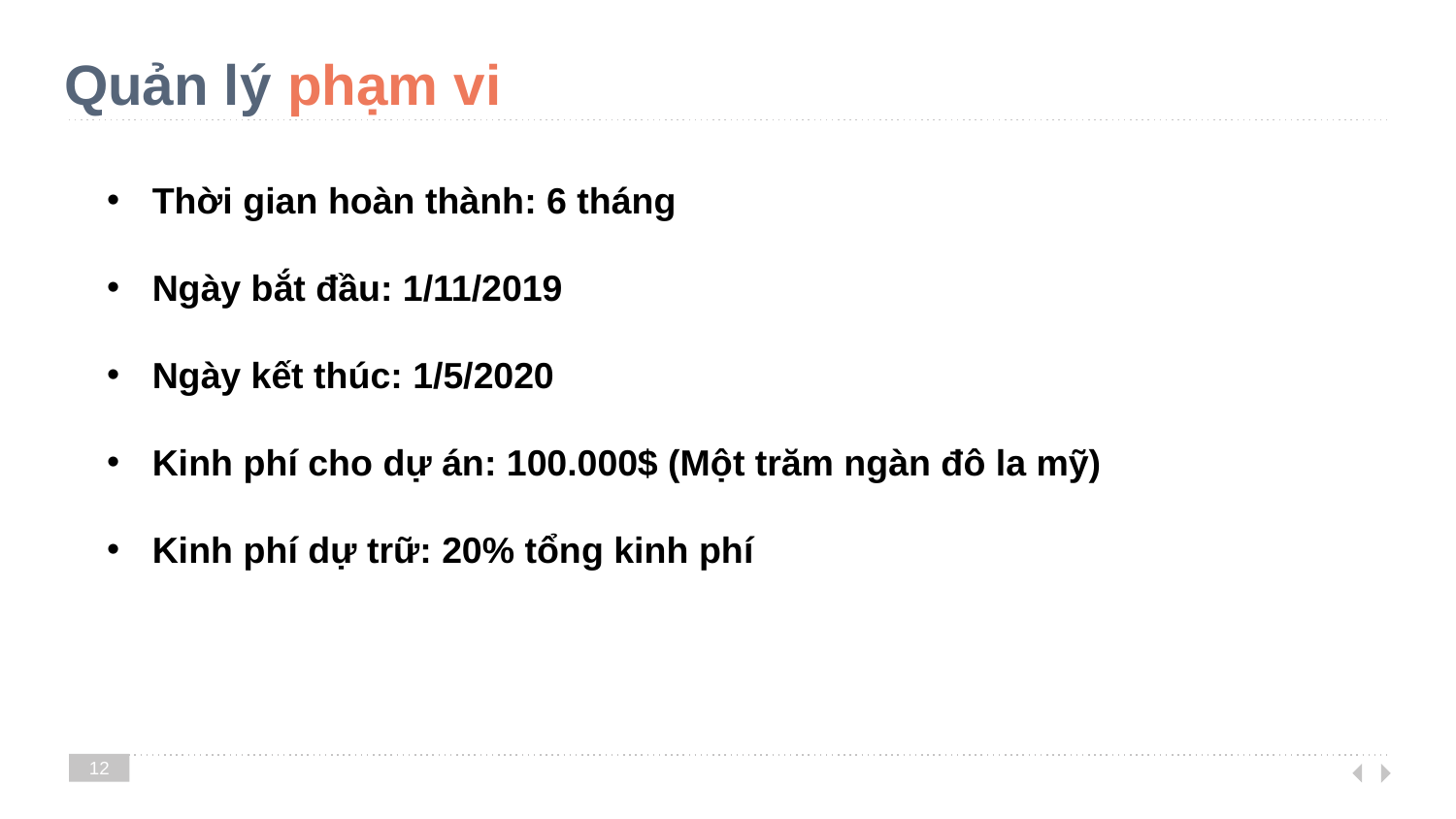

# Quản lý phạm vi
Thời gian hoàn thành: 6 tháng
Ngày bắt đầu: 1/11/2019
Ngày kết thúc: 1/5/2020
Kinh phí cho dự án: 100.000$ (Một trăm ngàn đô la mỹ)
Kinh phí dự trữ: 20% tổng kinh phí
12